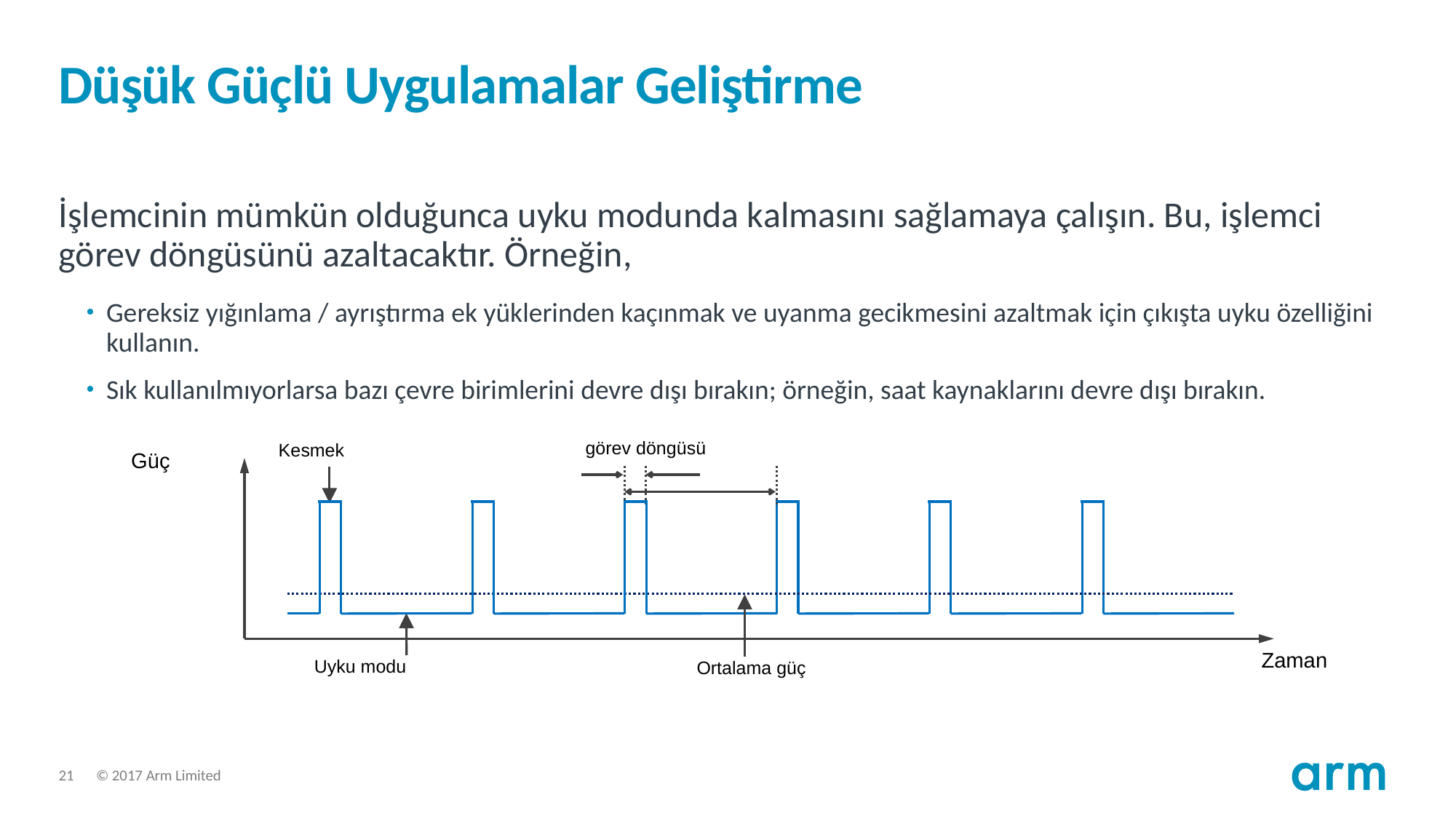

# Düşük Güçlü Uygulamalar Geliştirme
İşlemcinin mümkün olduğunca uyku modunda kalmasını sağlamaya çalışın. Bu, işlemci görev döngüsünü azaltacaktır. Örneğin,
Gereksiz yığınlama / ayrıştırma ek yüklerinden kaçınmak ve uyanma gecikmesini azaltmak için çıkışta uyku özelliğini kullanın.
Sık kullanılmıyorlarsa bazı çevre birimlerini devre dışı bırakın; örneğin, saat kaynaklarını devre dışı bırakın.
görev döngüsü
Kesmek
Güç
Zaman
Uyku modu
Ortalama güç